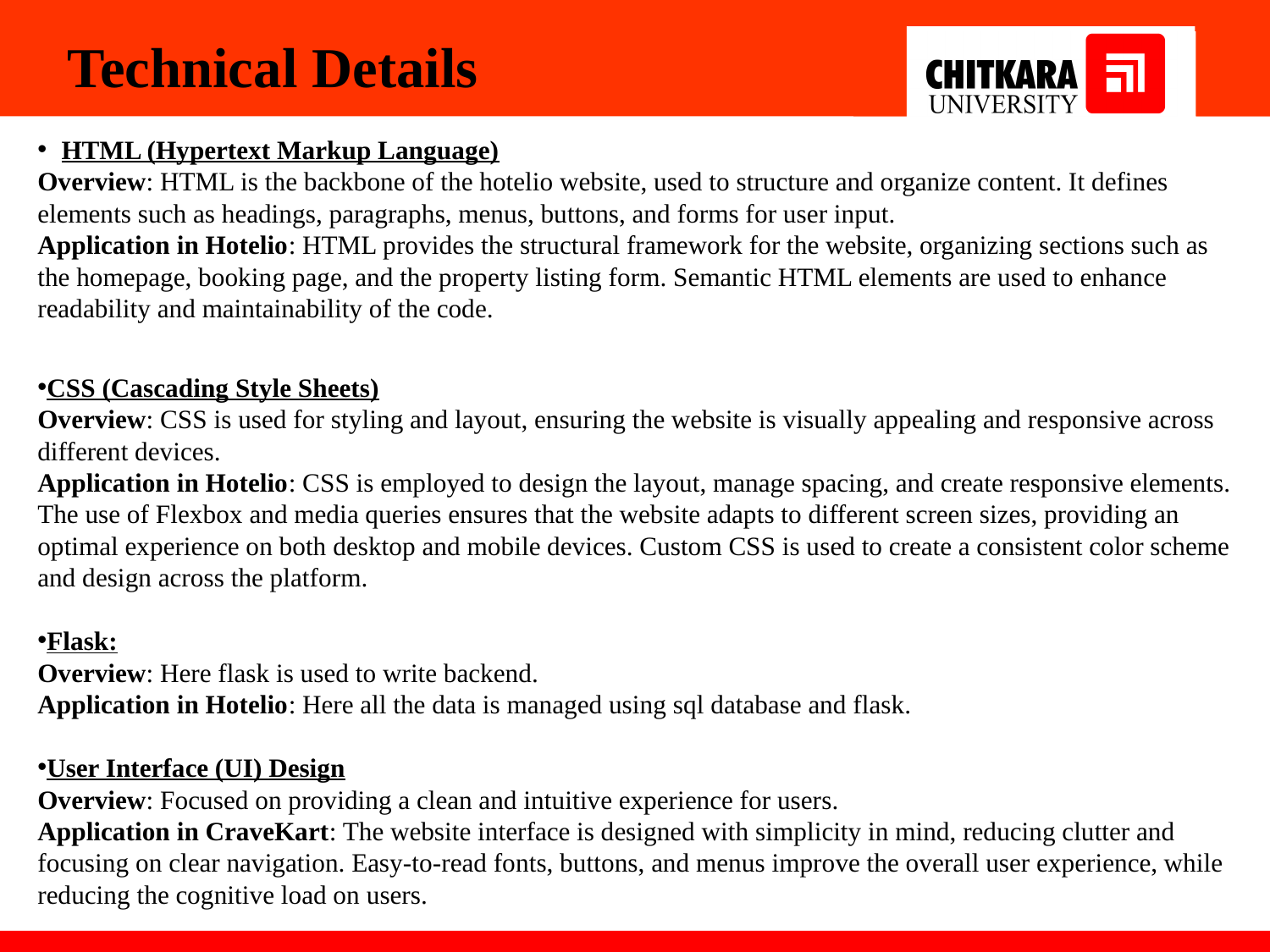

Technical Details
HTML (Hypertext Markup Language)
Overview: HTML is the backbone of the hotelio website, used to structure and organize content. It defines elements such as headings, paragraphs, menus, buttons, and forms for user input.
Application in Hotelio: HTML provides the structural framework for the website, organizing sections such as the homepage, booking page, and the property listing form. Semantic HTML elements are used to enhance readability and maintainability of the code.

CSS (Cascading Style Sheets)
Overview: CSS is used for styling and layout, ensuring the website is visually appealing and responsive across different devices.
Application in Hotelio: CSS is employed to design the layout, manage spacing, and create responsive elements. The use of Flexbox and media queries ensures that the website adapts to different screen sizes, providing an optimal experience on both desktop and mobile devices. Custom CSS is used to create a consistent color scheme and design across the platform.

Flask:
Overview: Here flask is used to write backend.
Application in Hotelio: Here all the data is managed using sql database and flask.

User Interface (UI) Design
Overview: Focused on providing a clean and intuitive experience for users.
Application in CraveKart: The website interface is designed with simplicity in mind, reducing clutter and focusing on clear navigation. Easy-to-read fonts, buttons, and menus improve the overall user experience, while reducing the cognitive load on users.